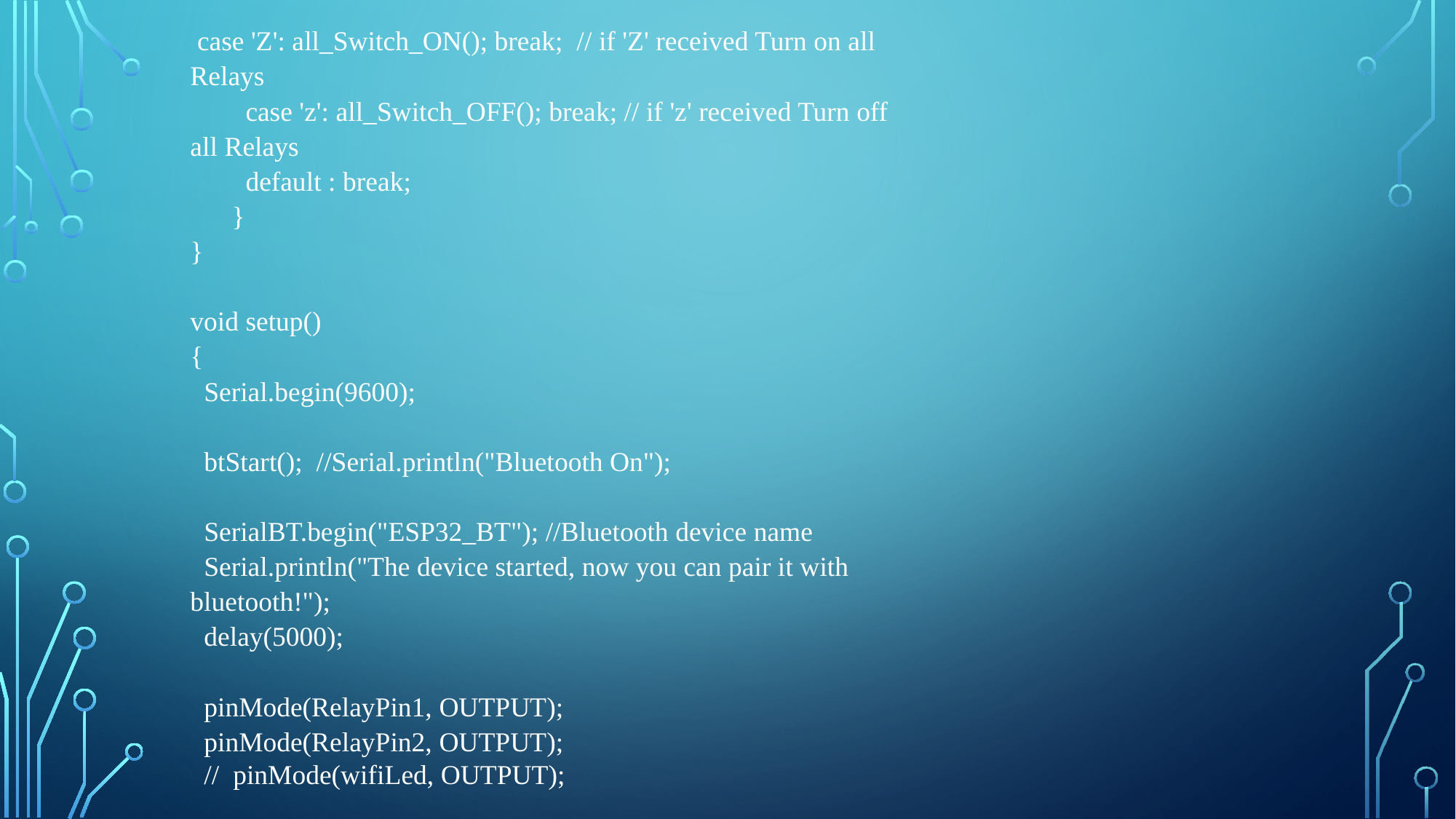

case 'Z': all_Switch_ON(); break;  // if 'Z' received Turn on all Relays
        case 'z': all_Switch_OFF(); break; // if 'z' received Turn off all Relays
        default : break;
      }
}

void setup()
{
  Serial.begin(9600);

  btStart();  //Serial.println("Bluetooth On");

  SerialBT.begin("ESP32_BT"); //Bluetooth device name
  Serial.println("The device started, now you can pair it with bluetooth!");
  delay(5000);

  pinMode(RelayPin1, OUTPUT);
  pinMode(RelayPin2, OUTPUT);
  //  pinMode(wifiLed, OUTPUT);